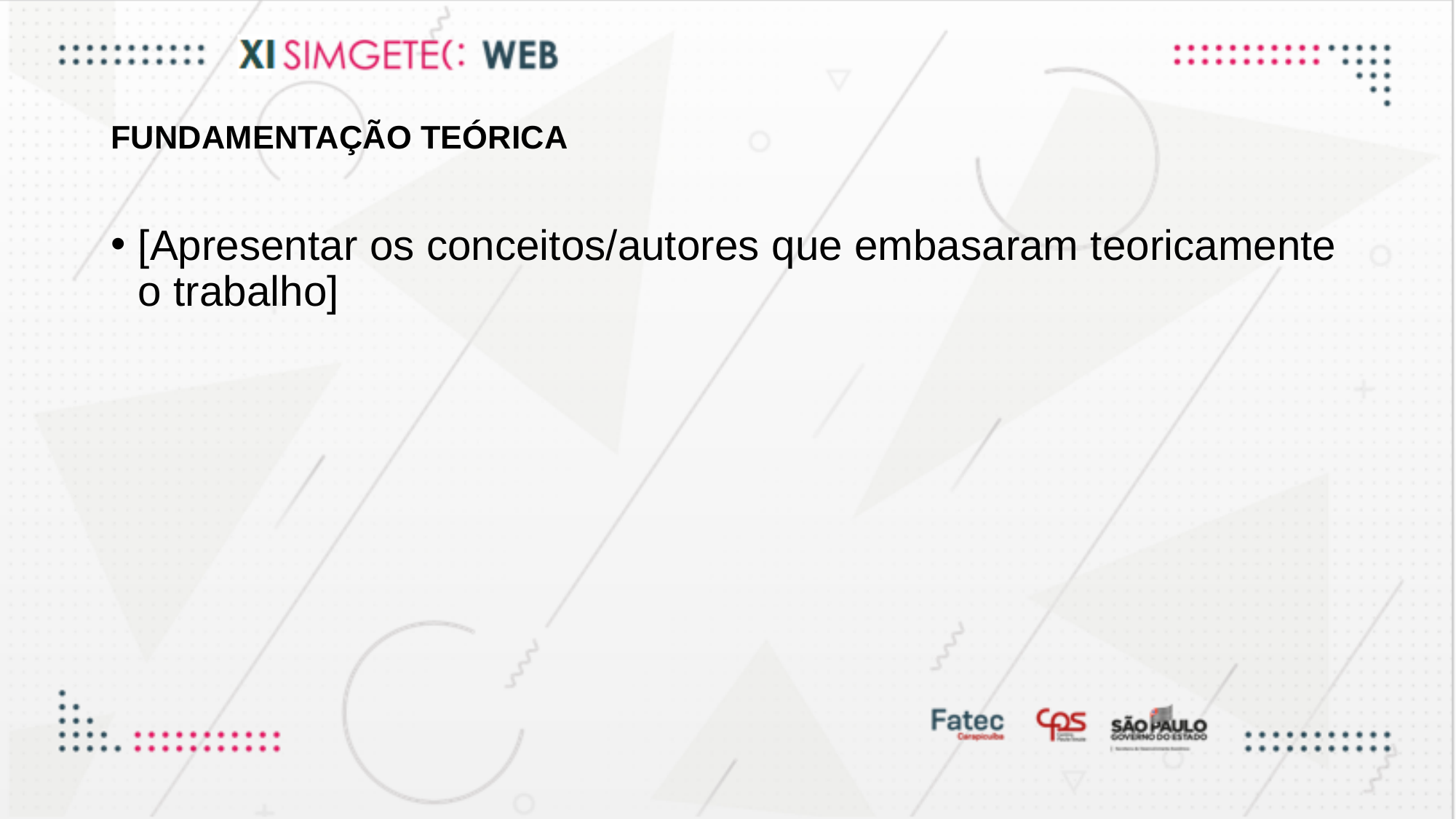

# FUNDAMENTAÇÃO TEÓRICA
[Apresentar os conceitos/autores que embasaram teoricamente o trabalho]